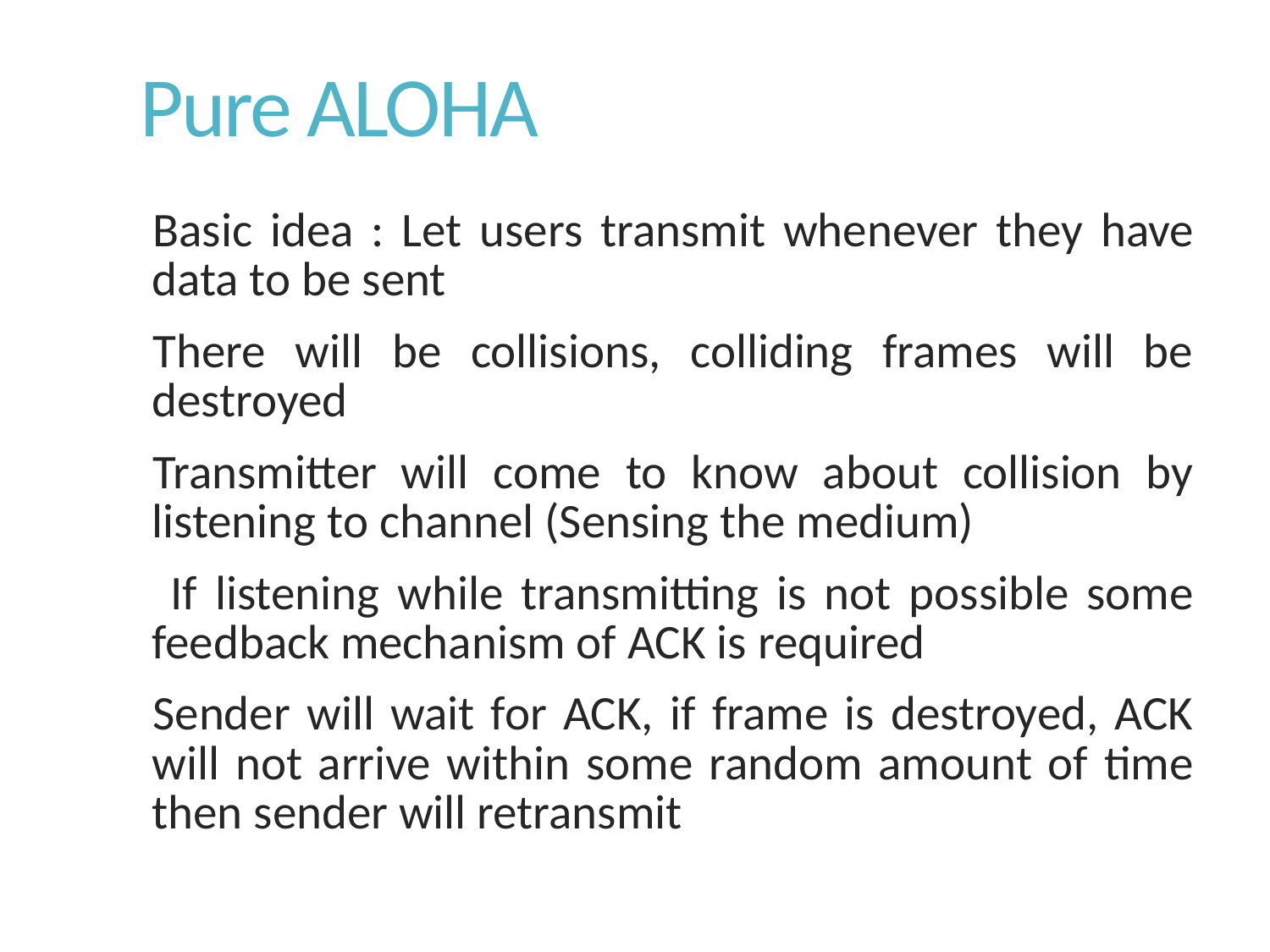

# Pure ALOHA
Basic idea : Let users transmit whenever they have data to be sent
There will be collisions, colliding frames will be destroyed
Transmitter will come to know about collision by listening to channel (Sensing the medium)
 If listening while transmitting is not possible some feedback mechanism of ACK is required
Sender will wait for ACK, if frame is destroyed, ACK will not arrive within some random amount of time then sender will retransmit